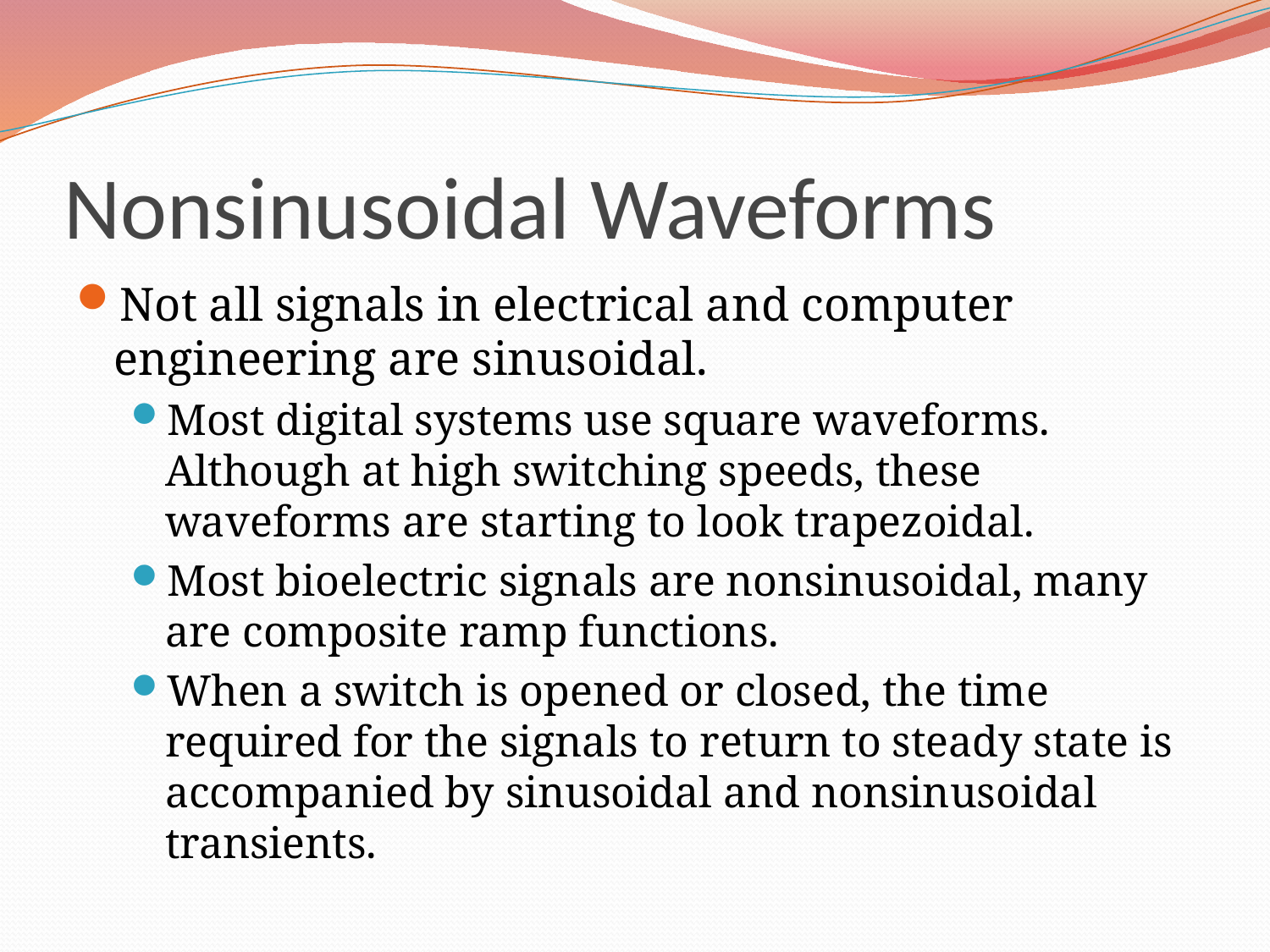

# Nonsinusoidal Waveforms
Not all signals in electrical and computer engineering are sinusoidal.
Most digital systems use square waveforms.  Although at high switching speeds, these waveforms are starting to look trapezoidal.
Most bioelectric signals are nonsinusoidal, many are composite ramp functions.
When a switch is opened or closed, the time required for the signals to return to steady state is accompanied by sinusoidal and nonsinusoidal transients.